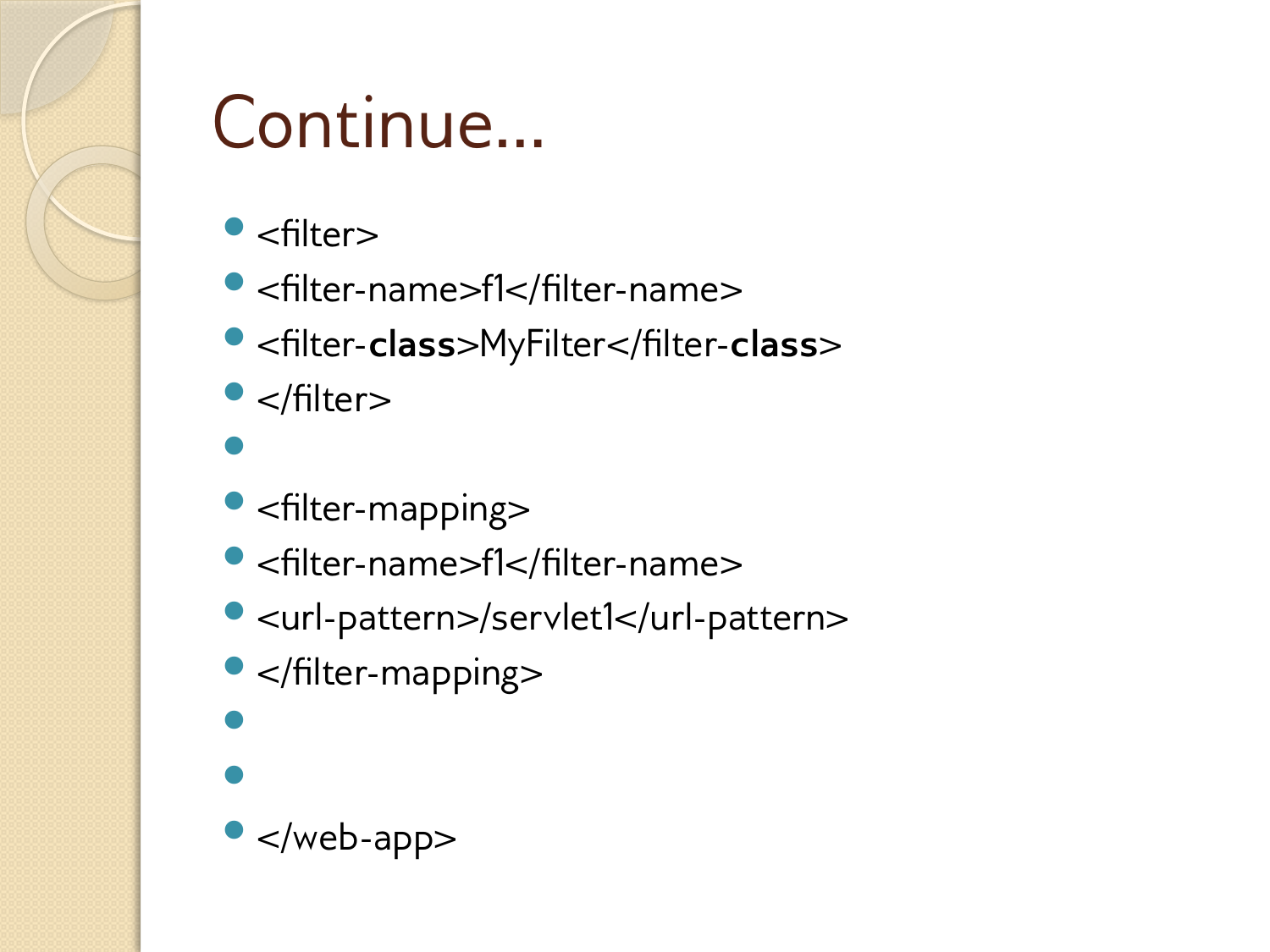

# Continue…
<filter>
<filter-name>f1</filter-name>
<filter-class>MyFilter</filter-class>
</filter>

<filter-mapping>
<filter-name>f1</filter-name>
<url-pattern>/servlet1</url-pattern>
</filter-mapping>

</web-app>